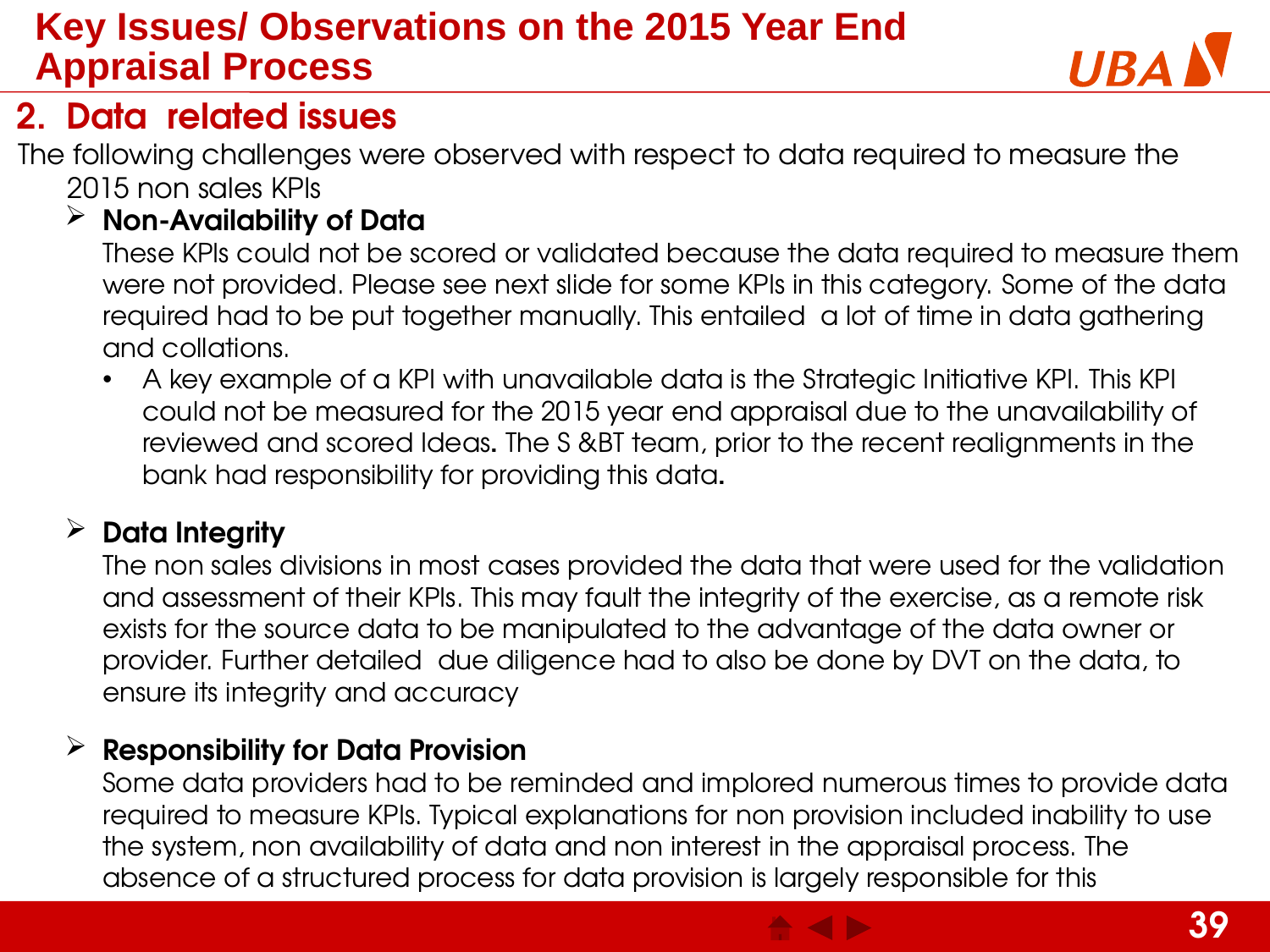

Key Issues/ Observations on the 2015 Year End Appraisal Process
2. 	Data  related issues
The following challenges were observed with respect to data required to measure the 2015 non sales KPIs
Non-Availability of Data
These KPIs could not be scored or validated because the data required to measure them were not provided. Please see next slide for some KPIs in this category. Some of the data required had to be put together manually. This entailed  a lot of time in data gathering and collations.
A key example of a KPI with unavailable data is the Strategic Initiative KPI. This KPI could not be measured for the 2015 year end appraisal due to the unavailability of reviewed and scored Ideas. The S &BT team, prior to the recent realignments in the bank had responsibility for providing this data.

Data Integrity
The non sales divisions in most cases provided the data that were used for the validation and assessment of their KPIs. This may fault the integrity of the exercise, as a remote risk exists for the source data to be manipulated to the advantage of the data owner or provider. Further detailed  due diligence had to also be done by DVT on the data, to ensure its integrity and accuracy

Responsibility for Data Provision
Some data providers had to be reminded and implored numerous times to provide data required to measure KPIs. Typical explanations for non provision included inability to use the system, non availability of data and non interest in the appraisal process. The absence of a structured process for data provision is largely responsible for this